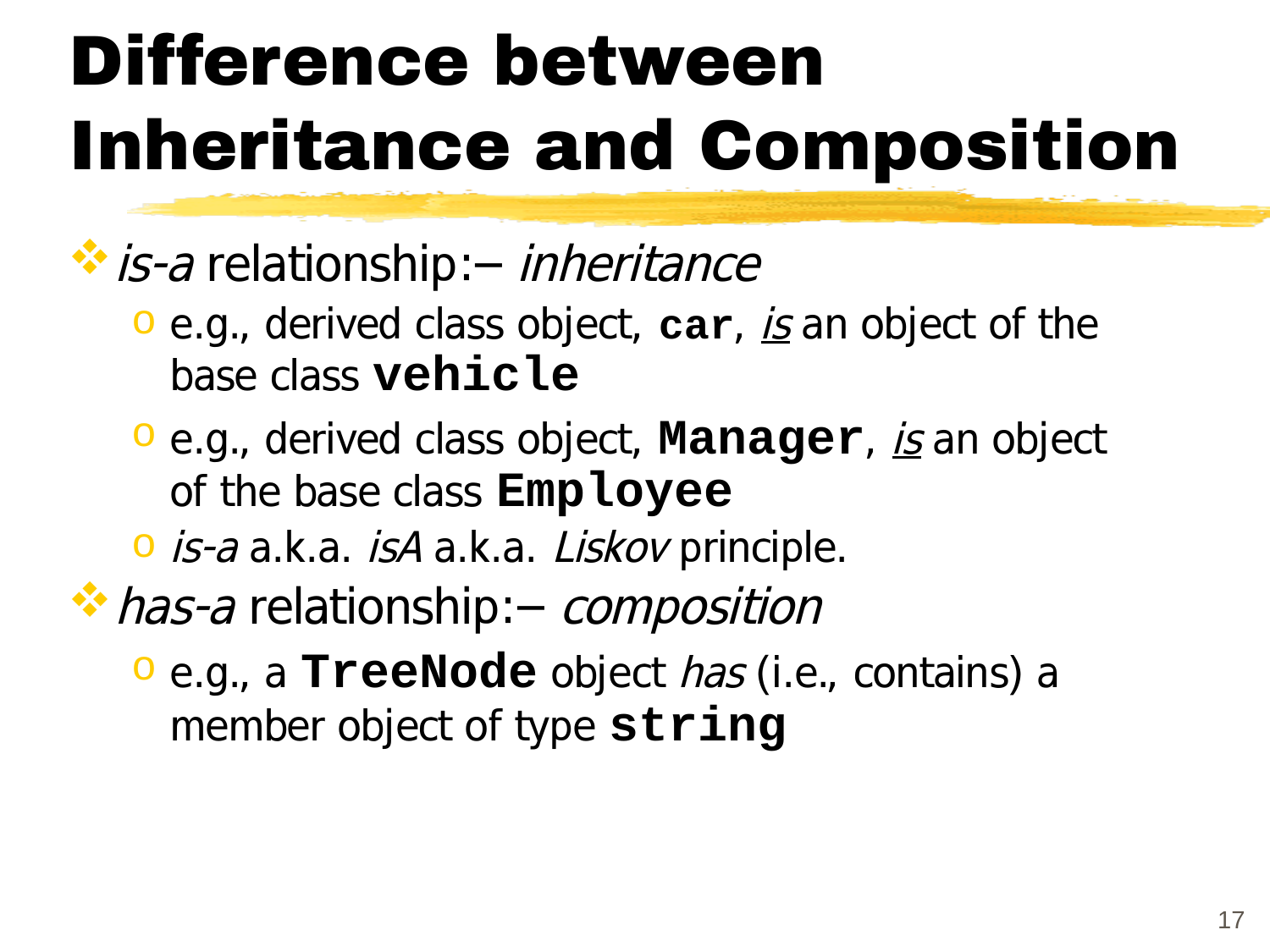

# Difference between Inheritance and Composition
is-a relationship:– inheritance
e.g., derived class object, car, is an object of the base class vehicle
e.g., derived class object, Manager, is an object of the base class Employee
is-a a.k.a. isA a.k.a. Liskov principle.
has-a relationship:– composition
e.g., a TreeNode object has (i.e., contains) a member object of type string
17